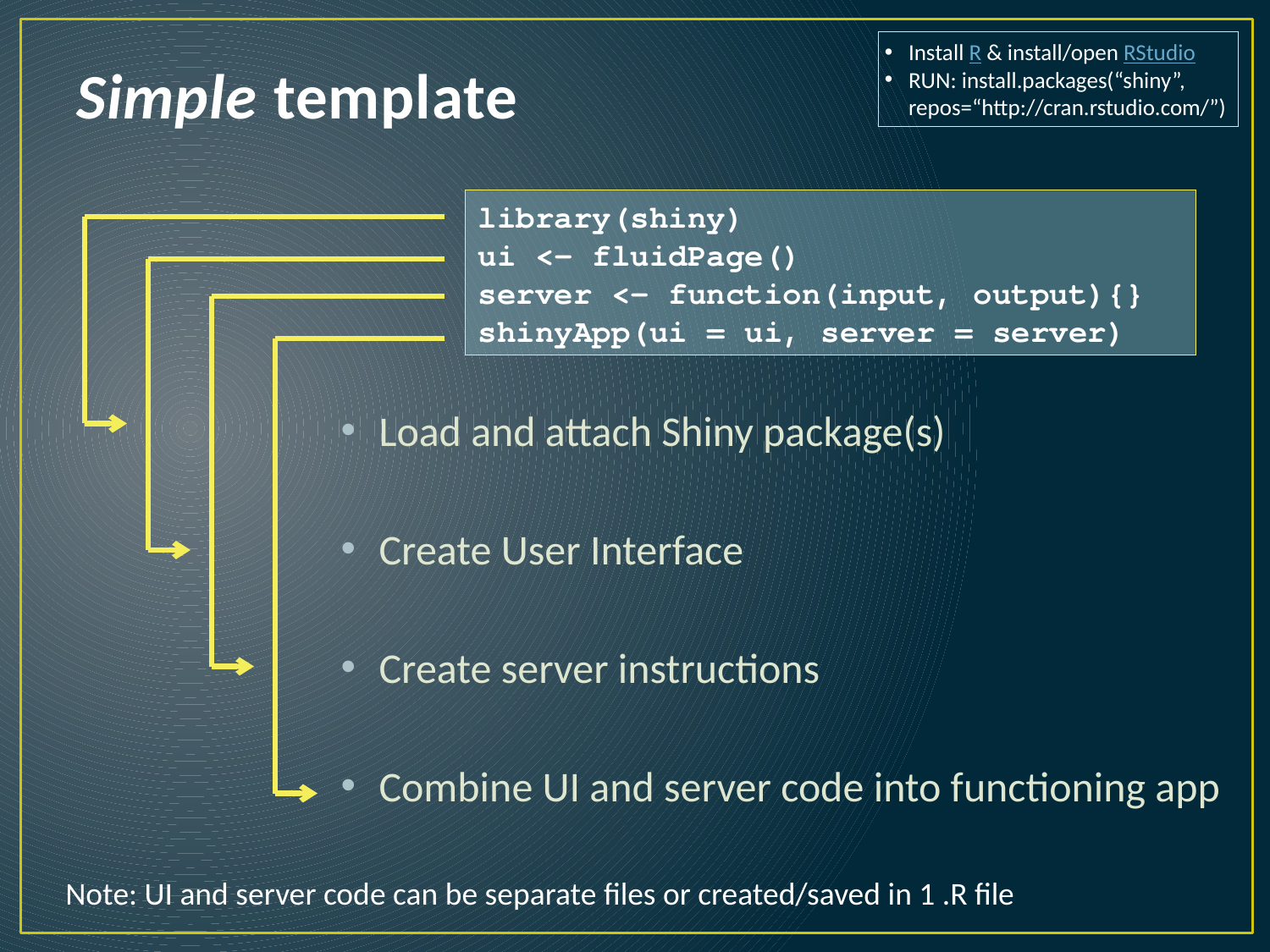

Install R & install/open RStudio
RUN: install.packages(“shiny”, repos=“http://cran.rstudio.com/”)
# Simple template
library(shiny)
ui <- fluidPage()
server <- function(input, output){}
shinyApp(ui = ui, server = server)
Load and attach Shiny package(s)

Create User Interface

Create server instructions

Combine UI and server code into functioning app
Note: UI and server code can be separate files or created/saved in 1 .R file